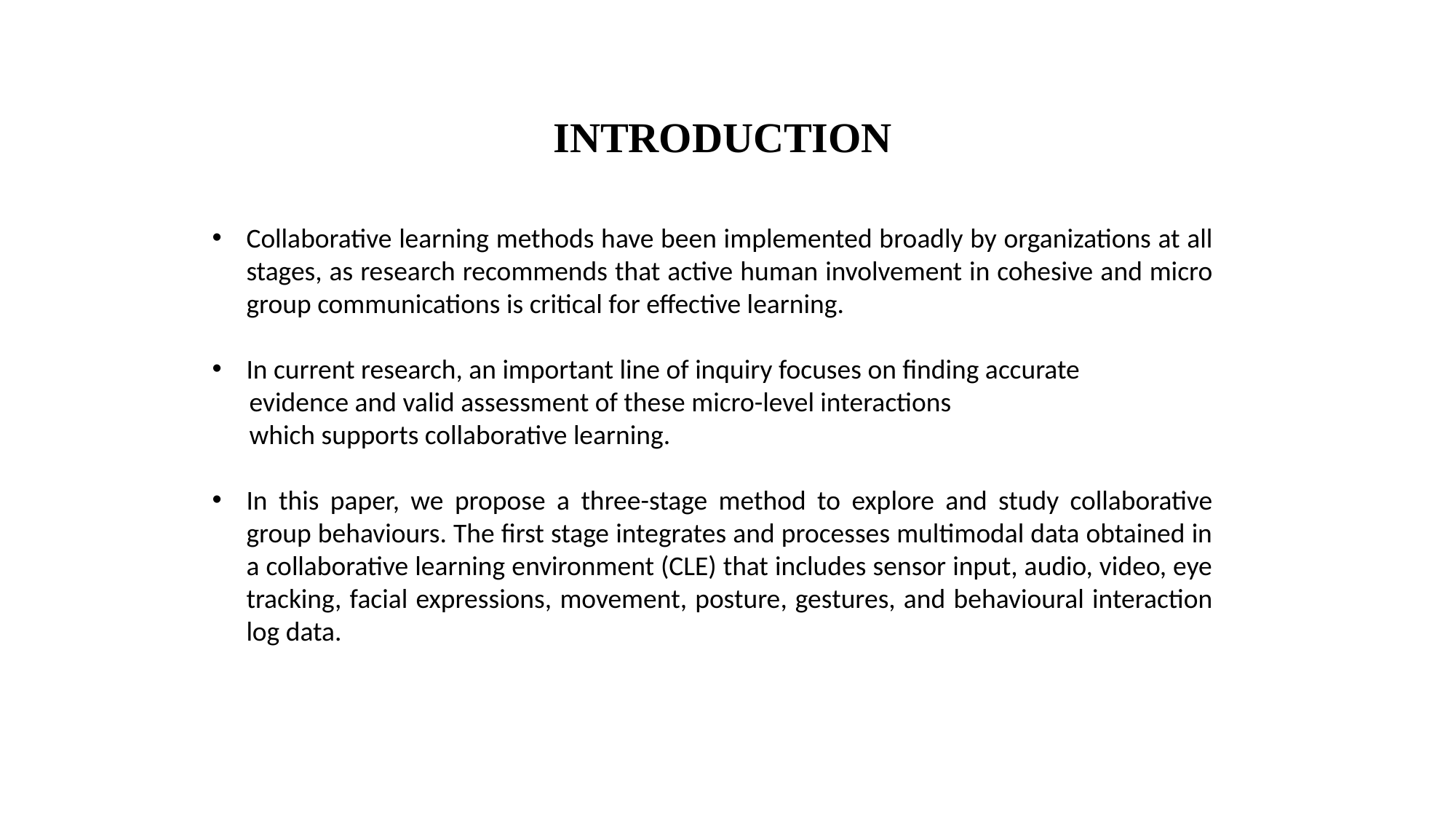

INTRODUCTION
Collaborative learning methods have been implemented broadly by organizations at all stages, as research recommends that active human involvement in cohesive and micro group communications is critical for effective learning.

In current research, an important line of inquiry focuses on finding accurate
      evidence and valid assessment of these micro-level interactions
      which supports collaborative learning.

In this paper, we propose a three-stage method to explore and study collaborative group behaviours. The first stage integrates and processes multimodal data obtained in a collaborative learning environment (CLE) that includes sensor input, audio, video, eye tracking, facial expressions, movement, posture, gestures, and behavioural interaction log data.